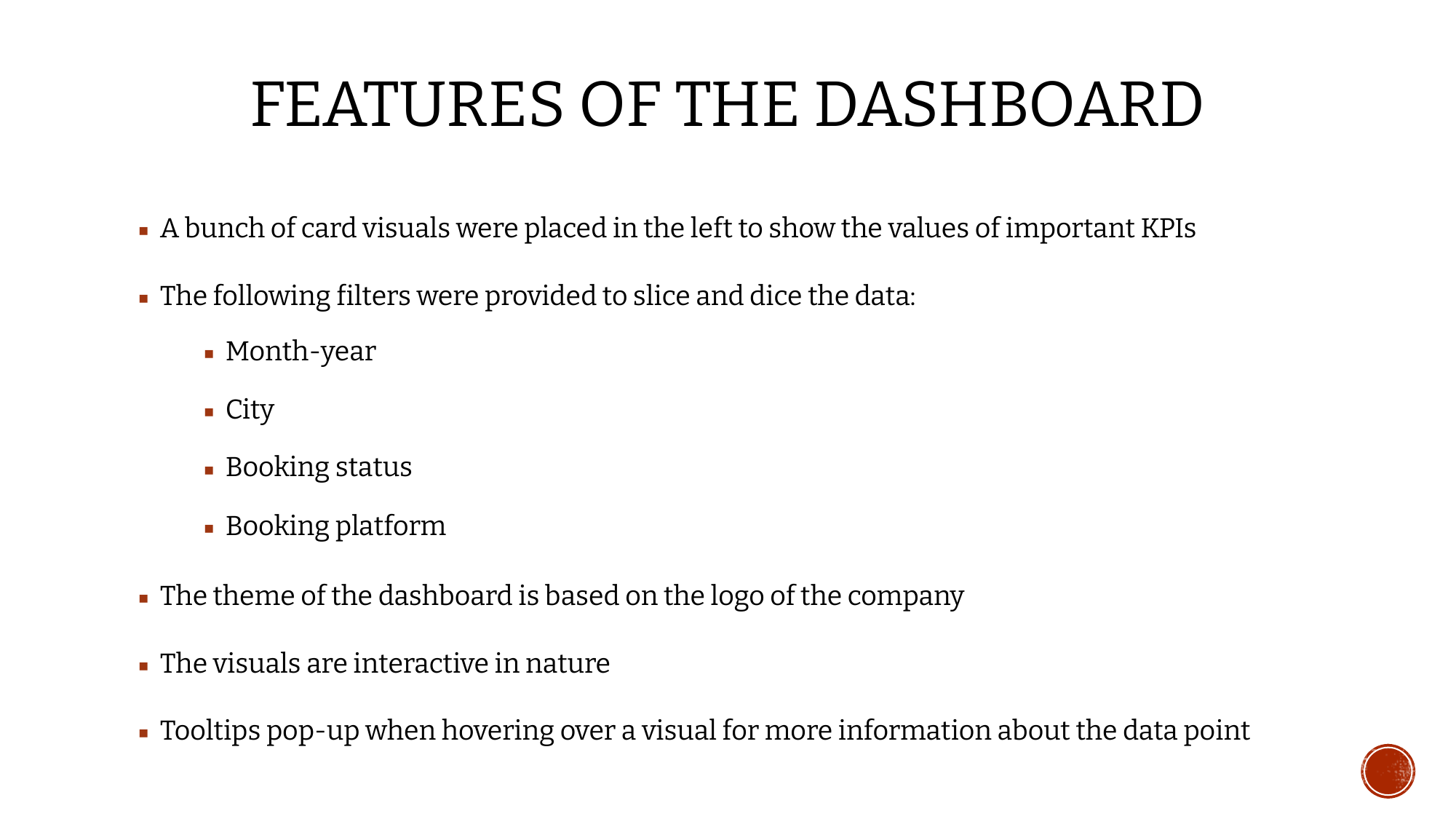

# FEATURES OF THE DASHBOARD
A bunch of card visuals were placed in the left to show the values of important KPIs
The following filters were provided to slice and dice the data:
Month-year
City
Booking status
Booking platform
The theme of the dashboard is based on the logo of the company
The visuals are interactive in nature
Tooltips pop-up when hovering over a visual for more information about the data point